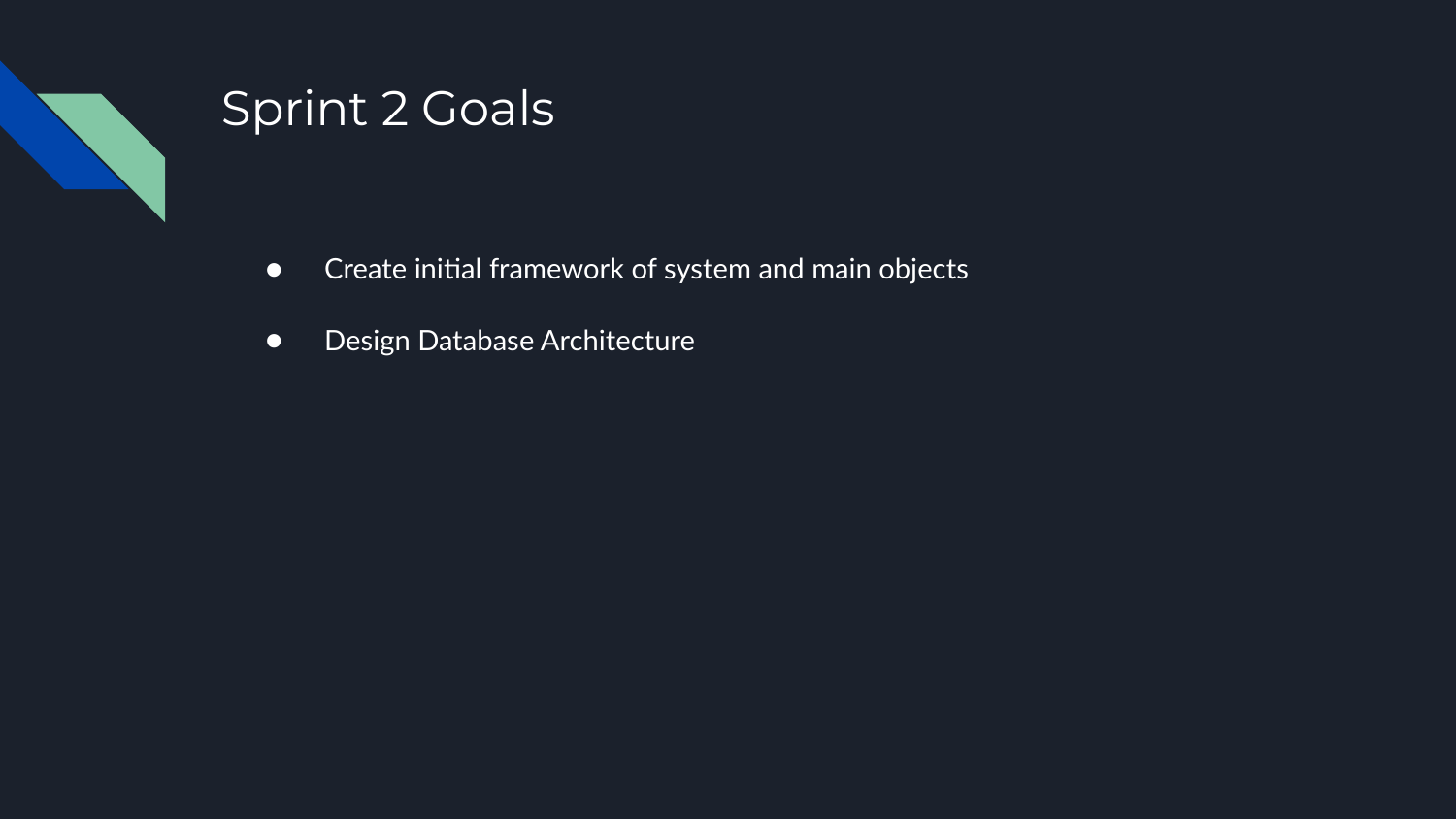

# Sprint 2 Goals
 Create initial framework of system and main objects
 Design Database Architecture